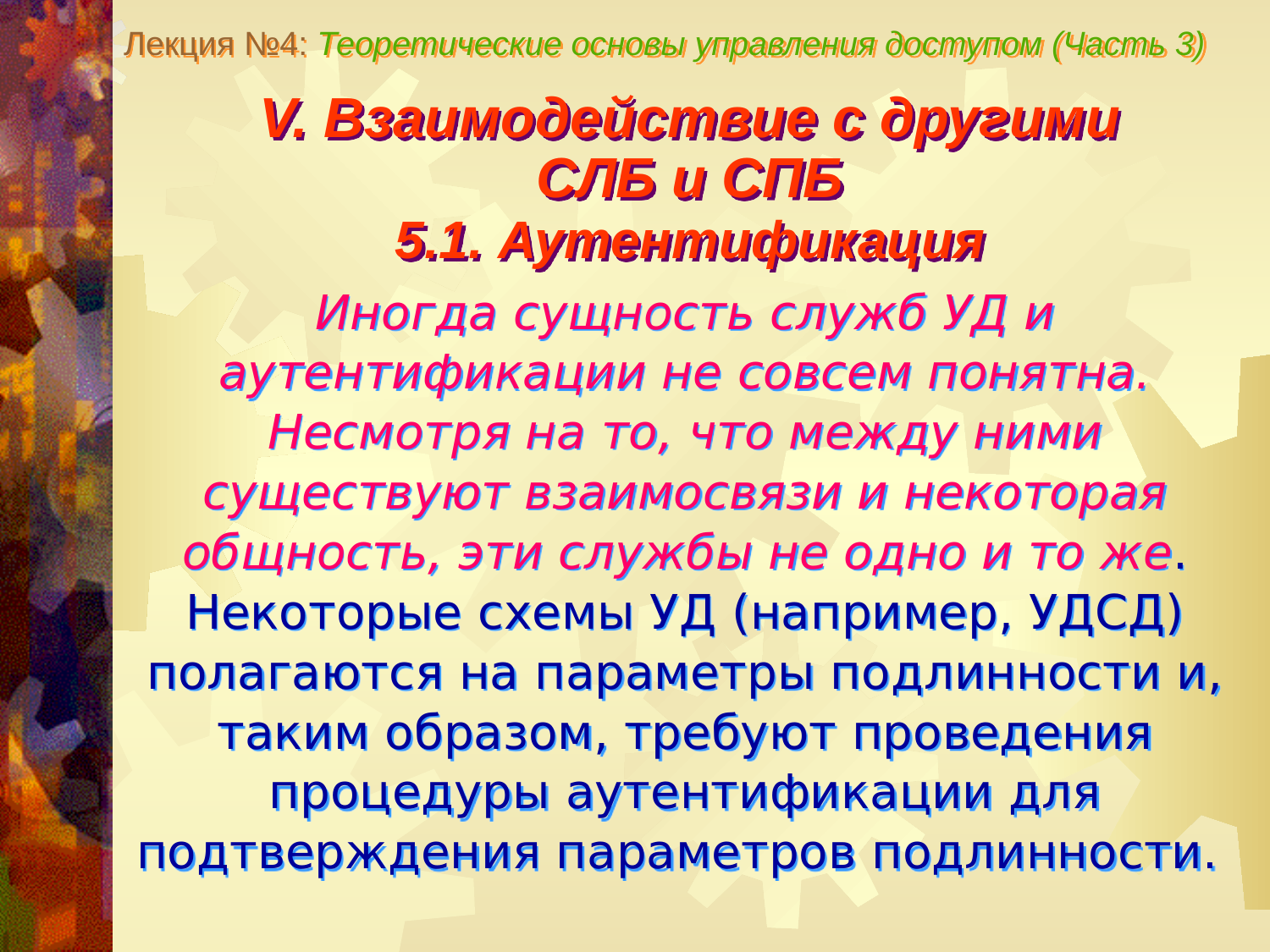

Лекция №4: Теоретические основы управления доступом (Часть 3)
V. Взаимодействие с другими
СЛБ и СПБ
5.1. Аутентификация
Иногда сущность служб УД и аутентификации не совсем понятна. Несмотря на то, что между ними существуют взаимосвязи и некоторая общность, эти службы не одно и то же. Некоторые схемы УД (например, УДСД) полагаются на параметры подлинности и, таким образом, требуют проведения процедуры аутентификации для подтверждения параметров подлинности.